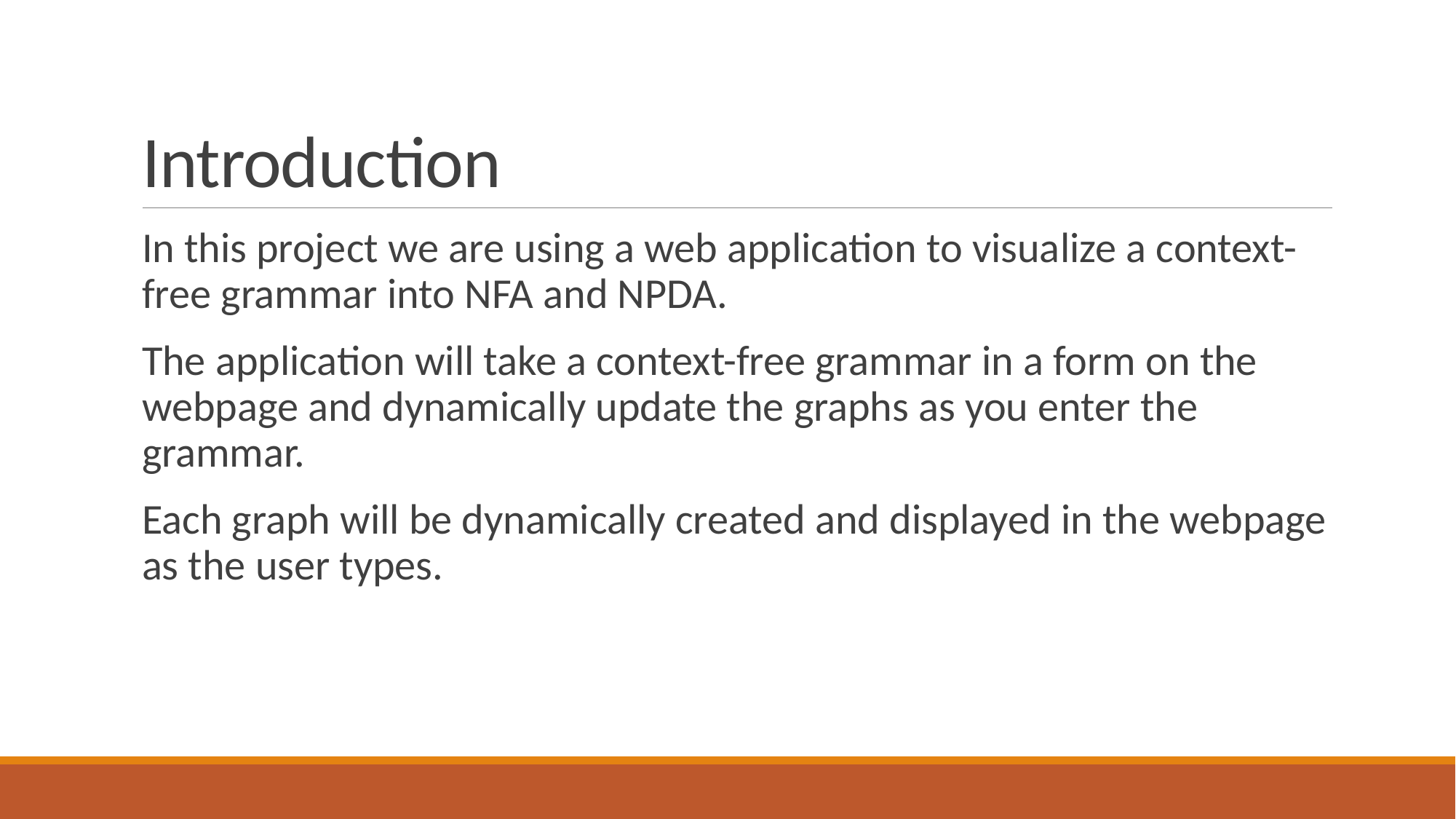

# Introduction
In this project we are using a web application to visualize a context-free grammar into NFA and NPDA.
The application will take a context-free grammar in a form on the webpage and dynamically update the graphs as you enter the grammar.
Each graph will be dynamically created and displayed in the webpage as the user types.